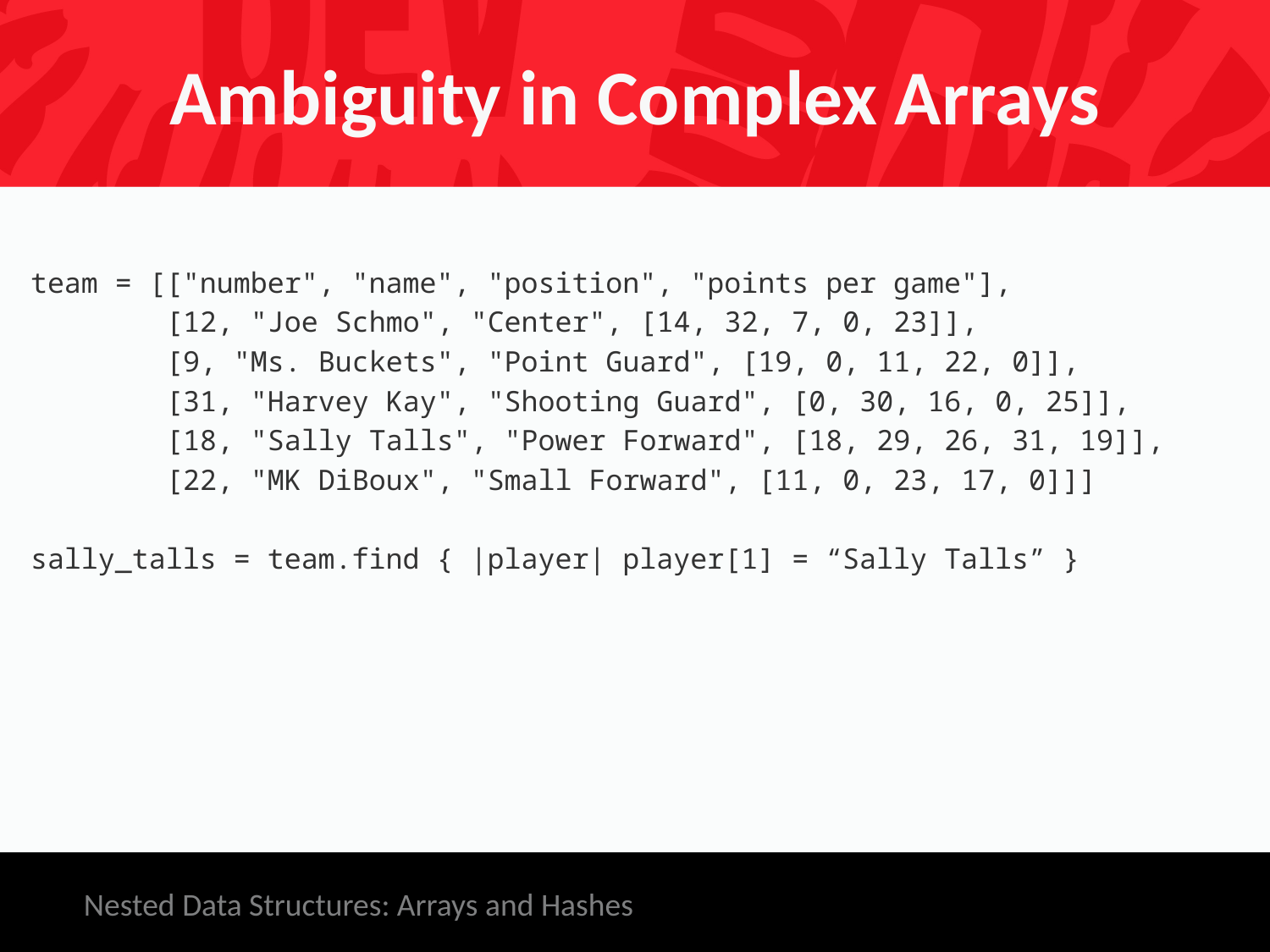

# Ambiguity in Complex Arrays
team = [["number", "name", "position", "points per game"],
        [12, "Joe Schmo", "Center", [14, 32, 7, 0, 23]],
        [9, "Ms. Buckets", "Point Guard", [19, 0, 11, 22, 0]],
        [31, "Harvey Kay", "Shooting Guard", [0, 30, 16, 0, 25]],
        [18, "Sally Talls", "Power Forward", [18, 29, 26, 31, 19]],
        [22, "MK DiBoux", "Small Forward", [11, 0, 23, 17, 0]]]

sally_talls = team.find { |player| player[1] = “Sally Talls” }
Nested Data Structures: Arrays and Hashes